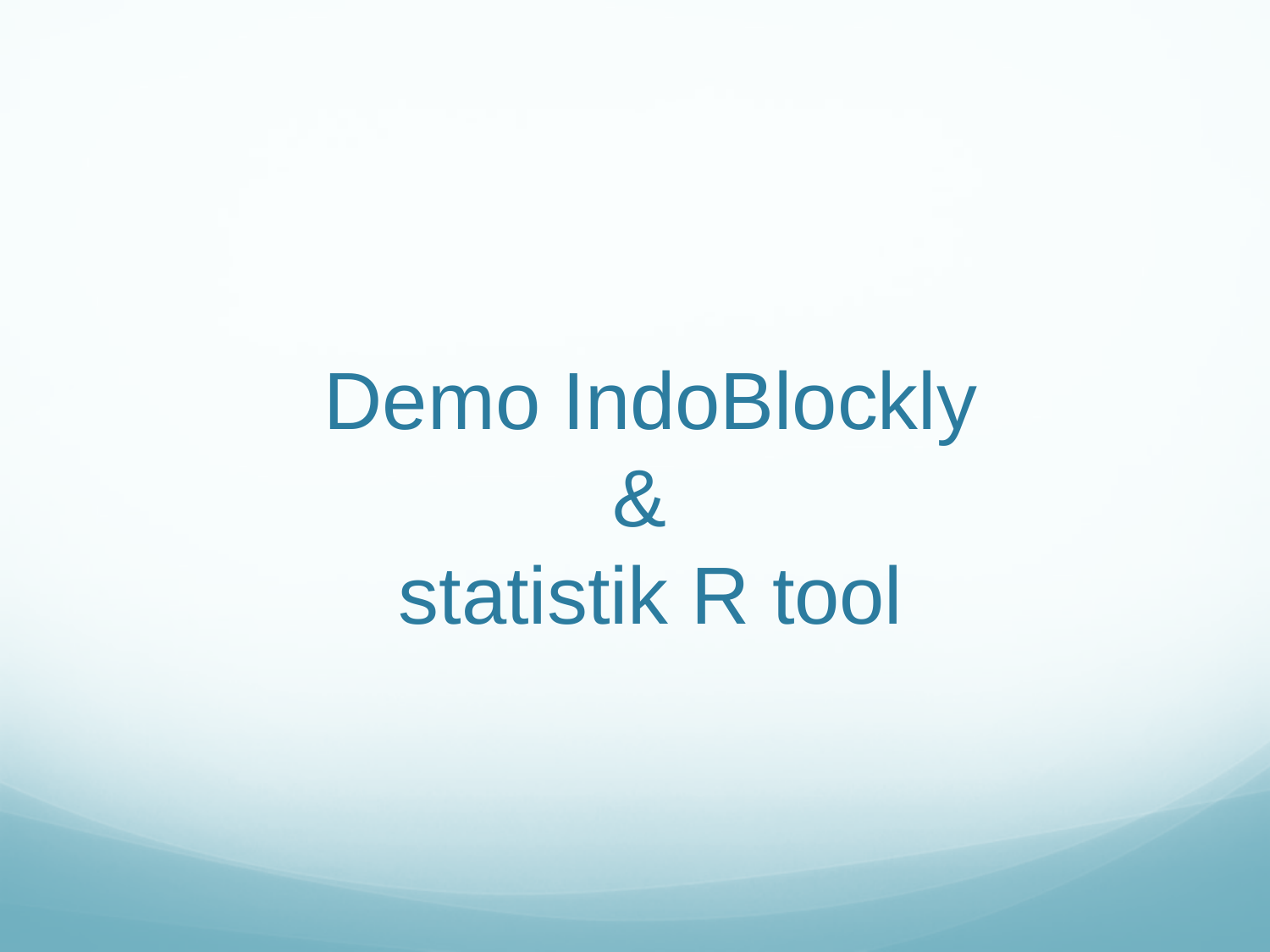

# Demo IndoBlockly & statistik R tool